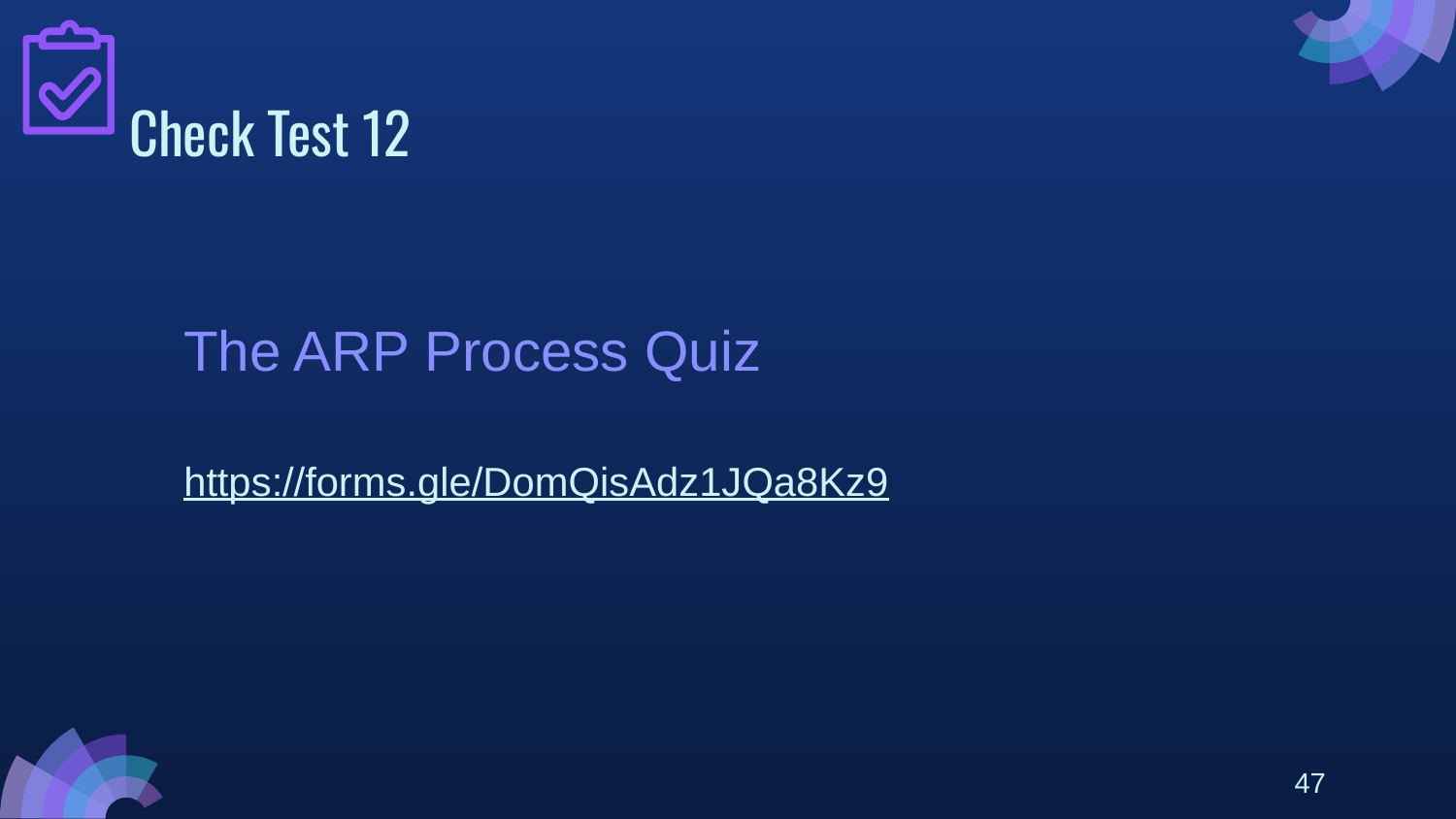

# Check Test 12
The ARP Process Quiz

https://forms.gle/DomQisAdz1JQa8Kz9
47